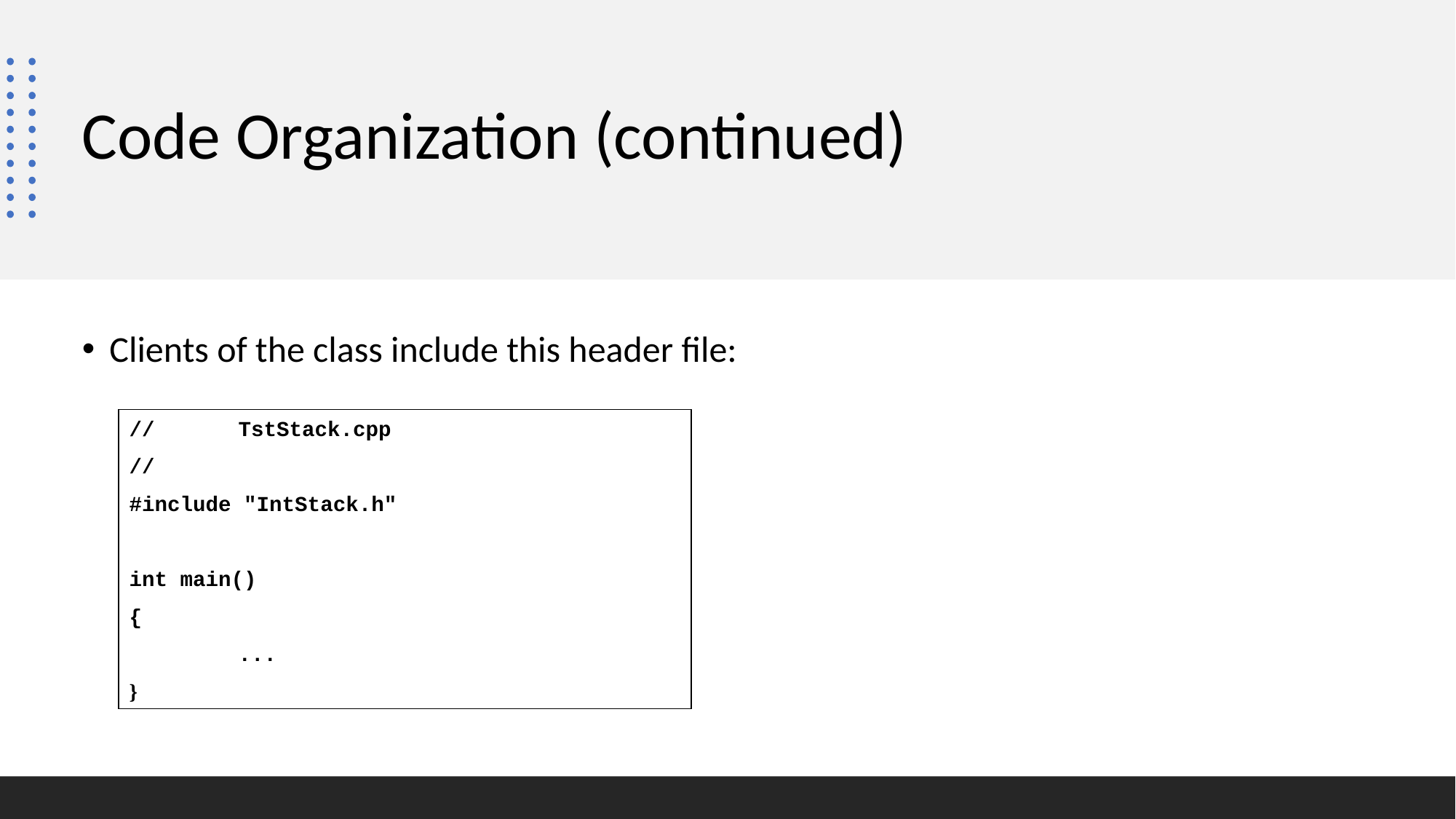

# Code Organization (continued)

Clients of the class include this header file:

//	TstStack.cpp
//
#include "IntStack.h"

int main()
{
	...
}